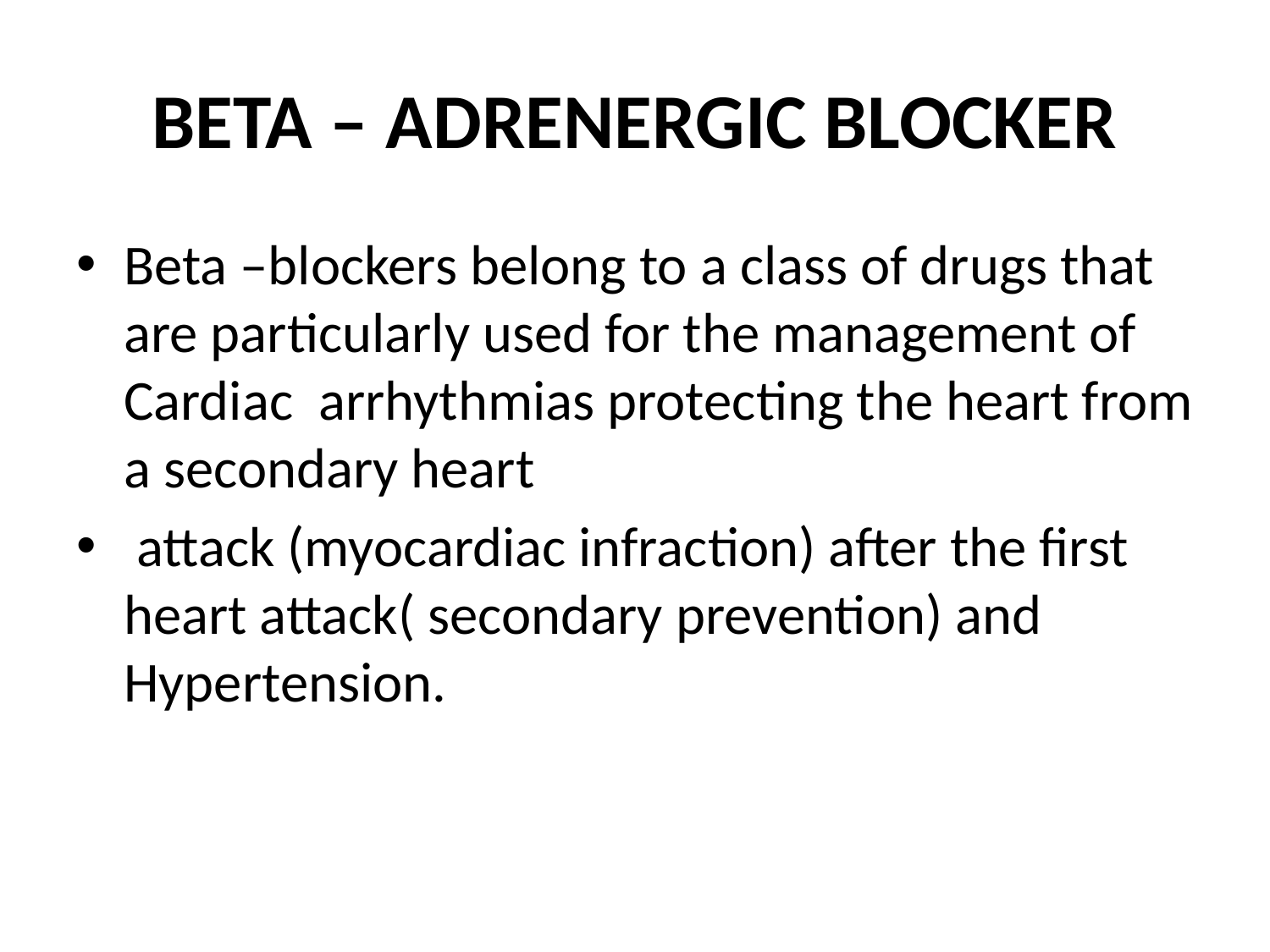

# BETA – ADRENERGIC BLOCKER
Beta –blockers belong to a class of drugs that are particularly used for the management of Cardiac  arrhythmias protecting the heart from a secondary heart
 attack (myocardiac infraction) after the first heart attack( secondary prevention) and Hypertension.